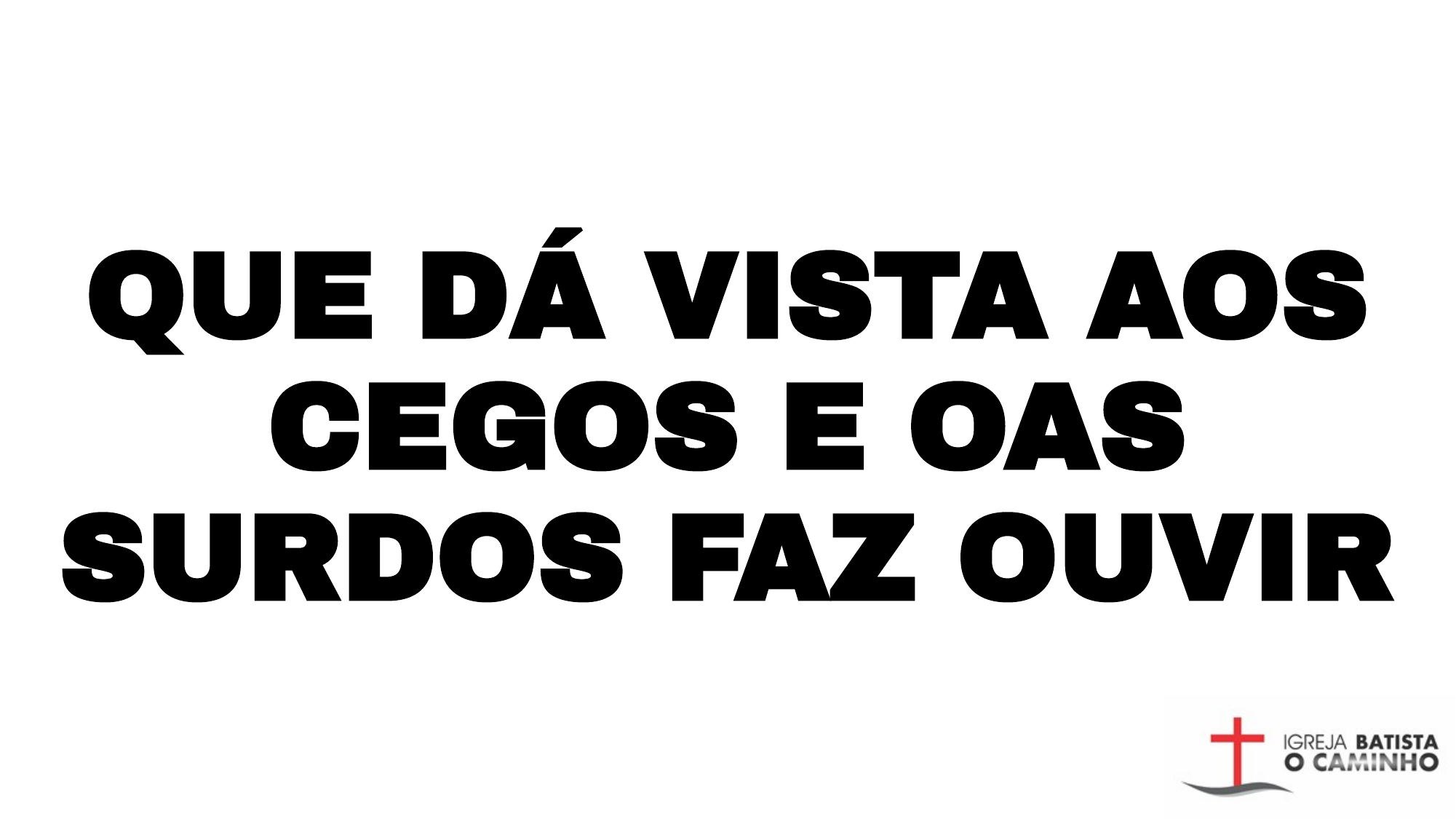

# QUE DÁ VISTA AOS CEGOS E OAS SURDOS FAZ OUVIR